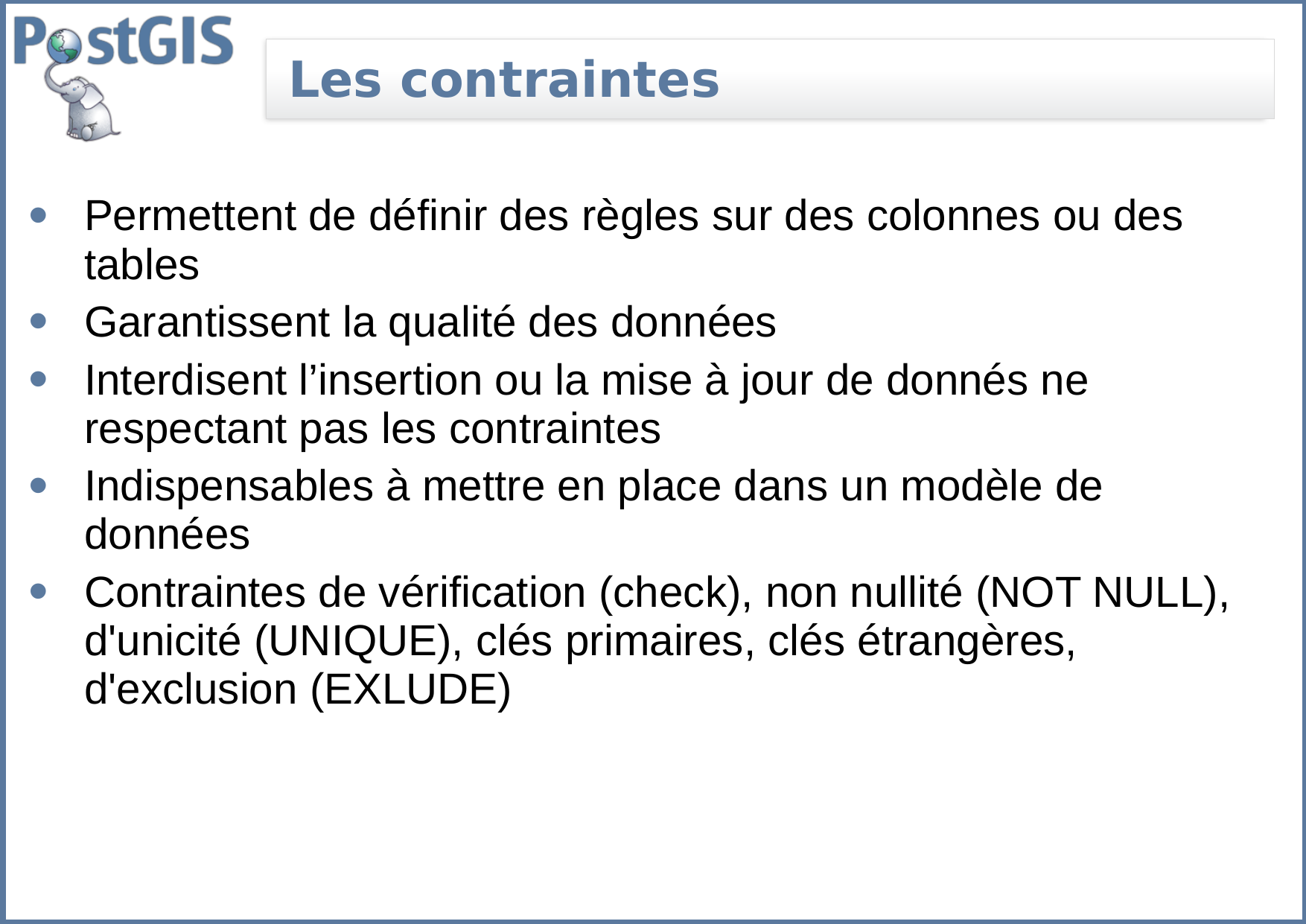

# Les contraintes
Permettent de définir des règles sur des colonnes ou des tables
Garantissent la qualité des données
Interdisent l’insertion ou la mise à jour de donnés ne respectant pas les contraintes
Indispensables à mettre en place dans un modèle de données
Contraintes de vérification (check), non nullité (NOT NULL), d'unicité (UNIQUE), clés primaires, clés étrangères, d'exclusion (EXLUDE)